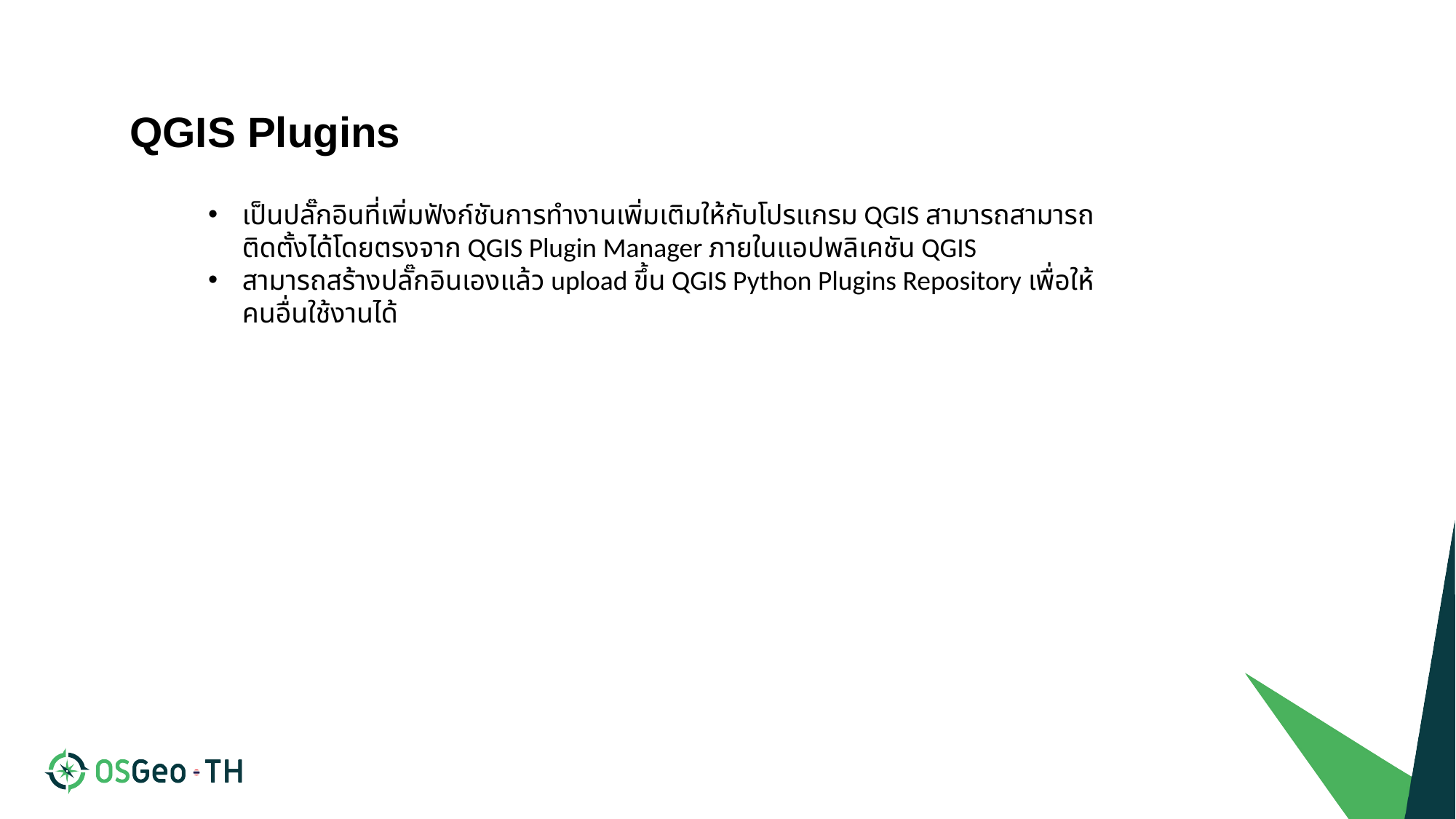

QGIS Plugins
เป็นปลั๊กอินที่เพิ่มฟังก์ชันการทำงานเพิ่มเติมให้กับโปรแกรม QGIS สามารถสามารถติดตั้งได้โดยตรงจาก QGIS Plugin Manager ภายในแอปพลิเคชัน QGIS
สามารถสร้างปลั๊กอินเองแล้ว upload ขึ้น QGIS Python Plugins Repository เพื่อให้คนอื่นใช้งานได้